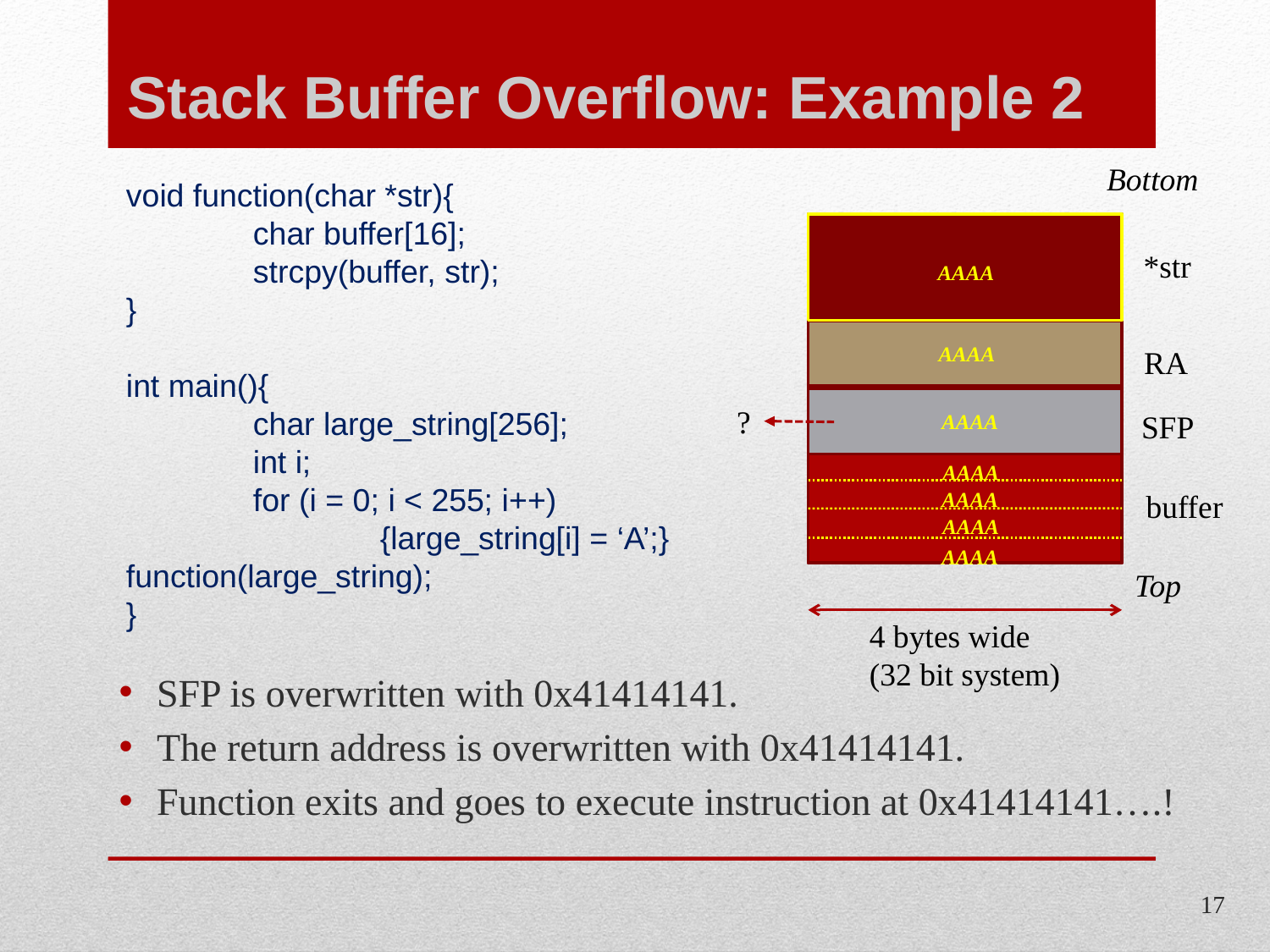

# Stack Buffer Overflow: Example 2
Bottom
void function(char *str){
	char buffer[16];
	strcpy(buffer, str);
}

int main(){
	char large_string[256];
	int i;
	for (i = 0; i < 255; i++)
		{large_string[i] = ‘A’;}	function(large_string);
}

*str
AAAA

AAAA
RA

?
SFP
AAAA
AAAA

AAAA
buffer
AAAA
AAAA
Top
4 bytes wide
(32 bit system)
SFP is overwritten with 0x41414141.
The return address is overwritten with 0x41414141.
Function exits and goes to execute instruction at 0x41414141….!
17